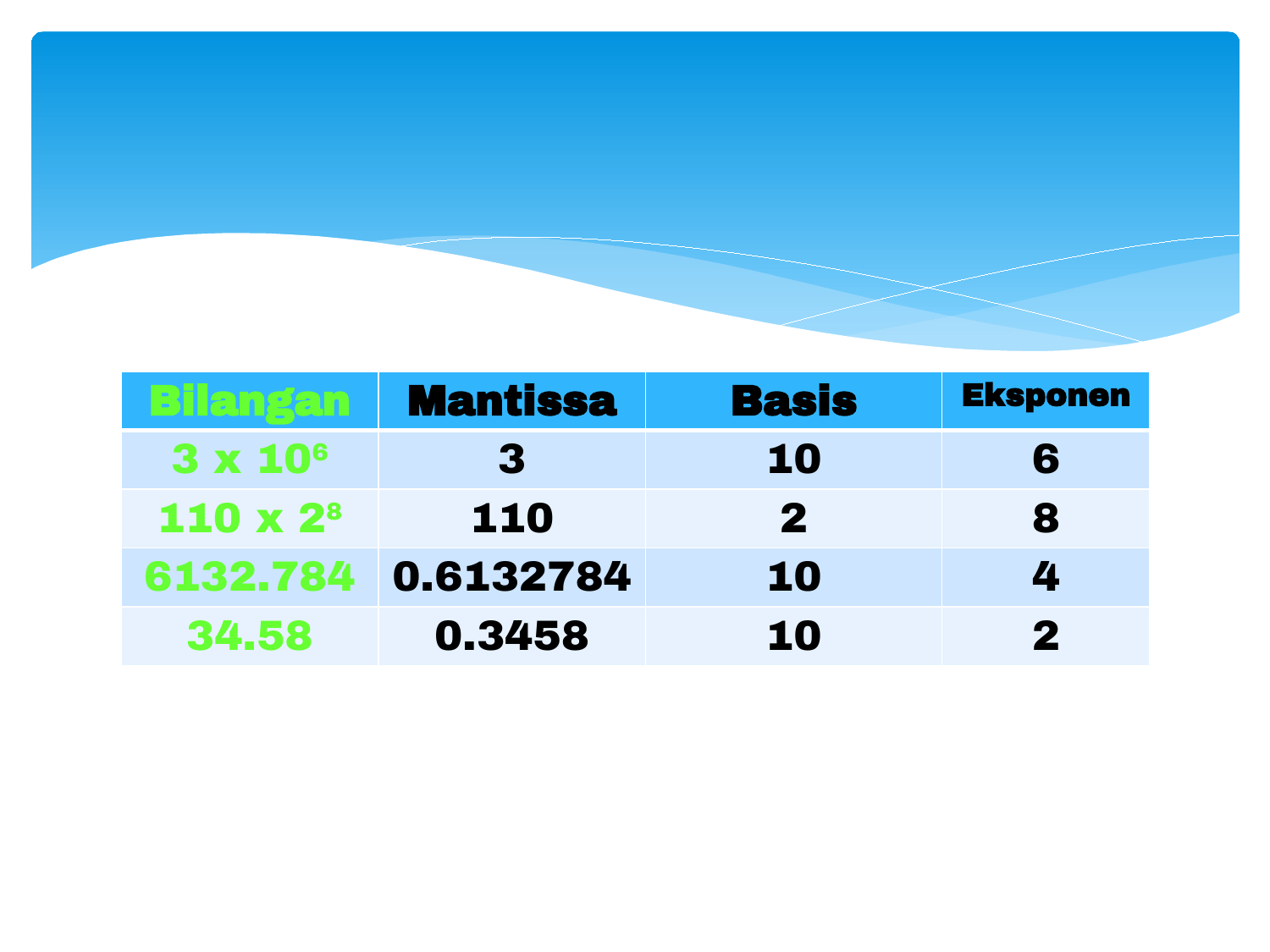

#
| Bilangan | Mantissa | Basis | Eksponen |
| --- | --- | --- | --- |
| 3 x 106 | 3 | 10 | 6 |
| 110 x 28 | 110 | 2 | 8 |
| 6132.784 | 0.6132784 | 10 | 4 |
| 34.58 | 0.3458 | 10 | 2 |